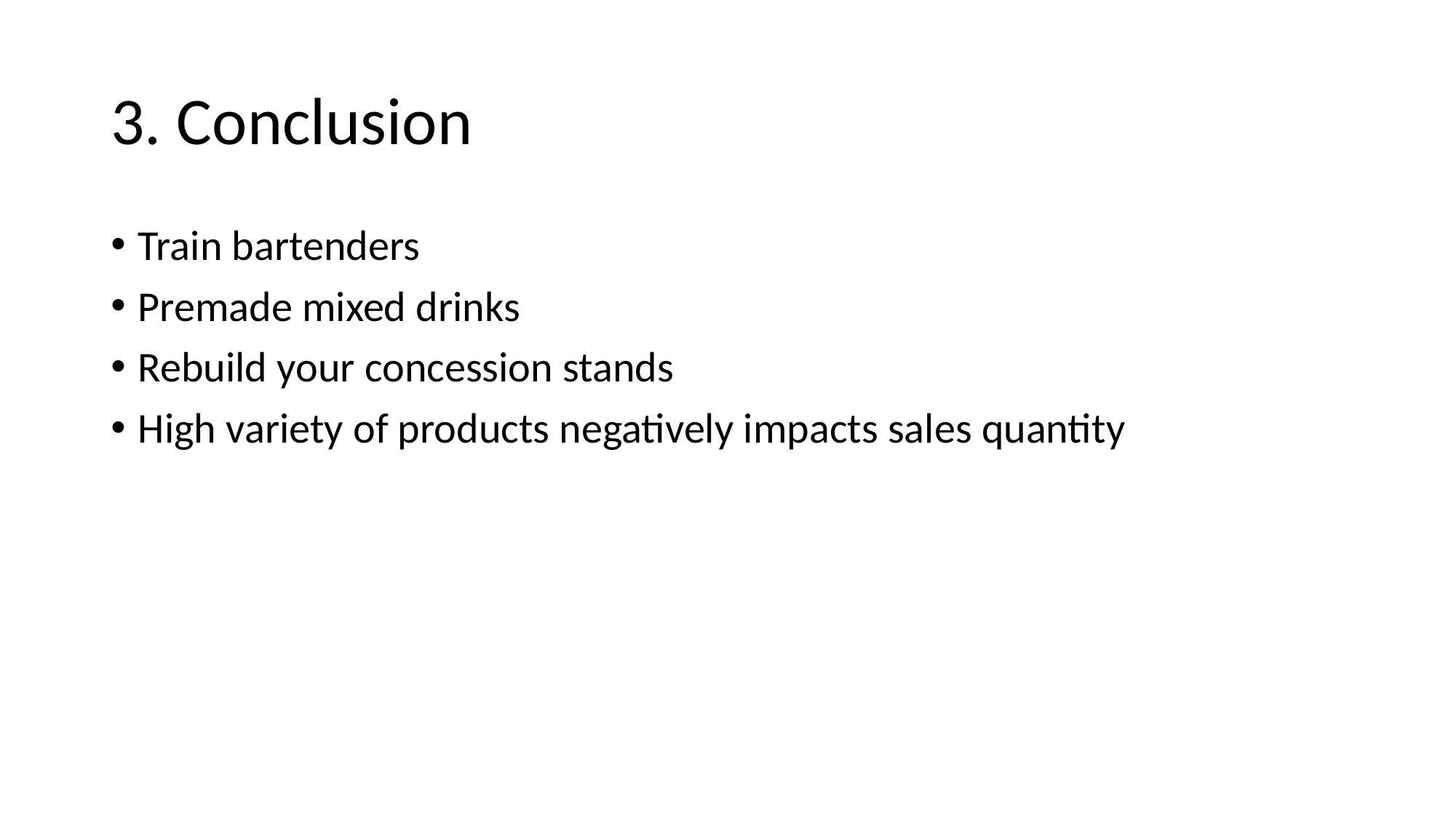

# 3. Conclusion
Train bartenders
Premade mixed drinks
Rebuild your concession stands
High variety of products negatively impacts sales quantity